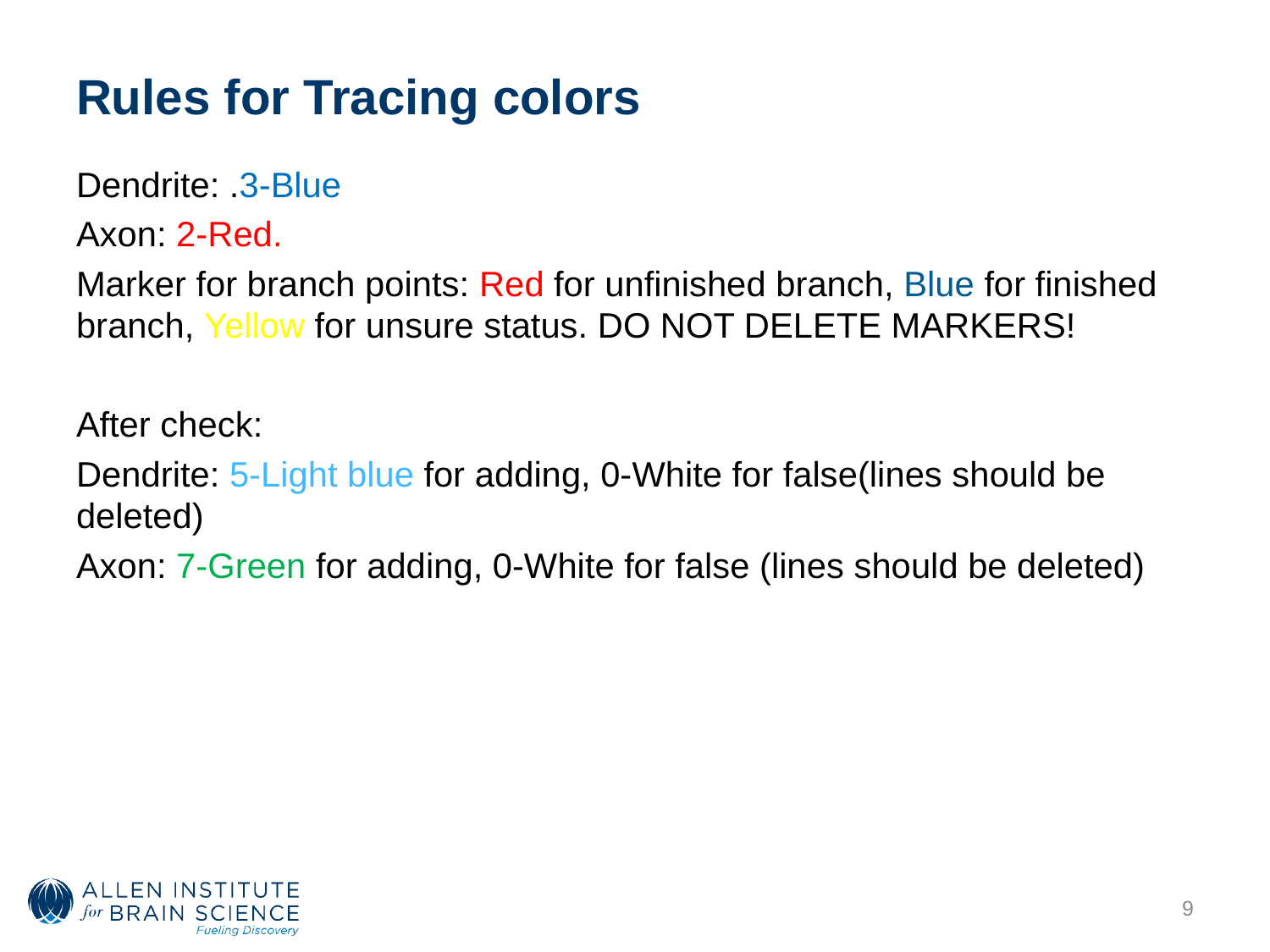

# Rules for Tracing colors
Dendrite: .3-Blue
Axon: 2-Red.
Marker for branch points: Red for unfinished branch, Blue for finished branch, Yellow for unsure status. DO NOT DELETE MARKERS!

After check:
Dendrite: 5-Light blue for adding, 0-White for false(lines should be deleted)
Axon: 7-Green for adding, 0-White for false (lines should be deleted)
9